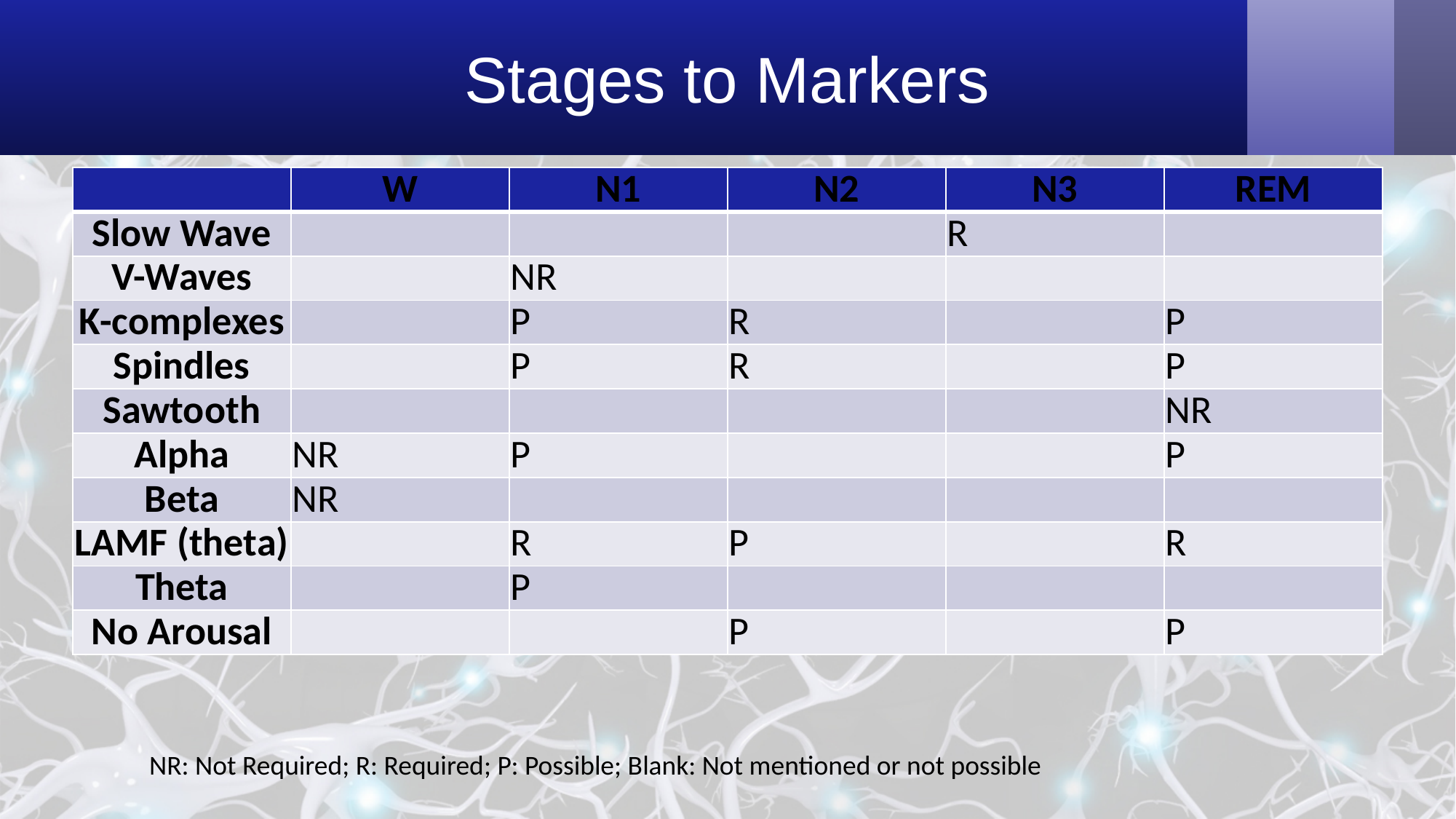

# Stages to Markers
|  | W | N1 | N2 | N3 | REM |
| --- | --- | --- | --- | --- | --- |
| Slow Wave |  |  |  | R |  |
| V-Waves |  | NR |  |  |  |
| K-complexes |  | P | R |  | P |
| Spindles |  | P | R |  | P |
| Sawtooth |  |  |  |  | NR |
| Alpha | NR | P |  |  | P |
| Beta | NR |  |  |  |  |
| LAMF (theta) |  | R | P |  | R |
| Theta |  | P |  |  |  |
| No Arousal |  |  | P |  | P |
NR: Not Required; R: Required; P: Possible; Blank: Not mentioned or not possible